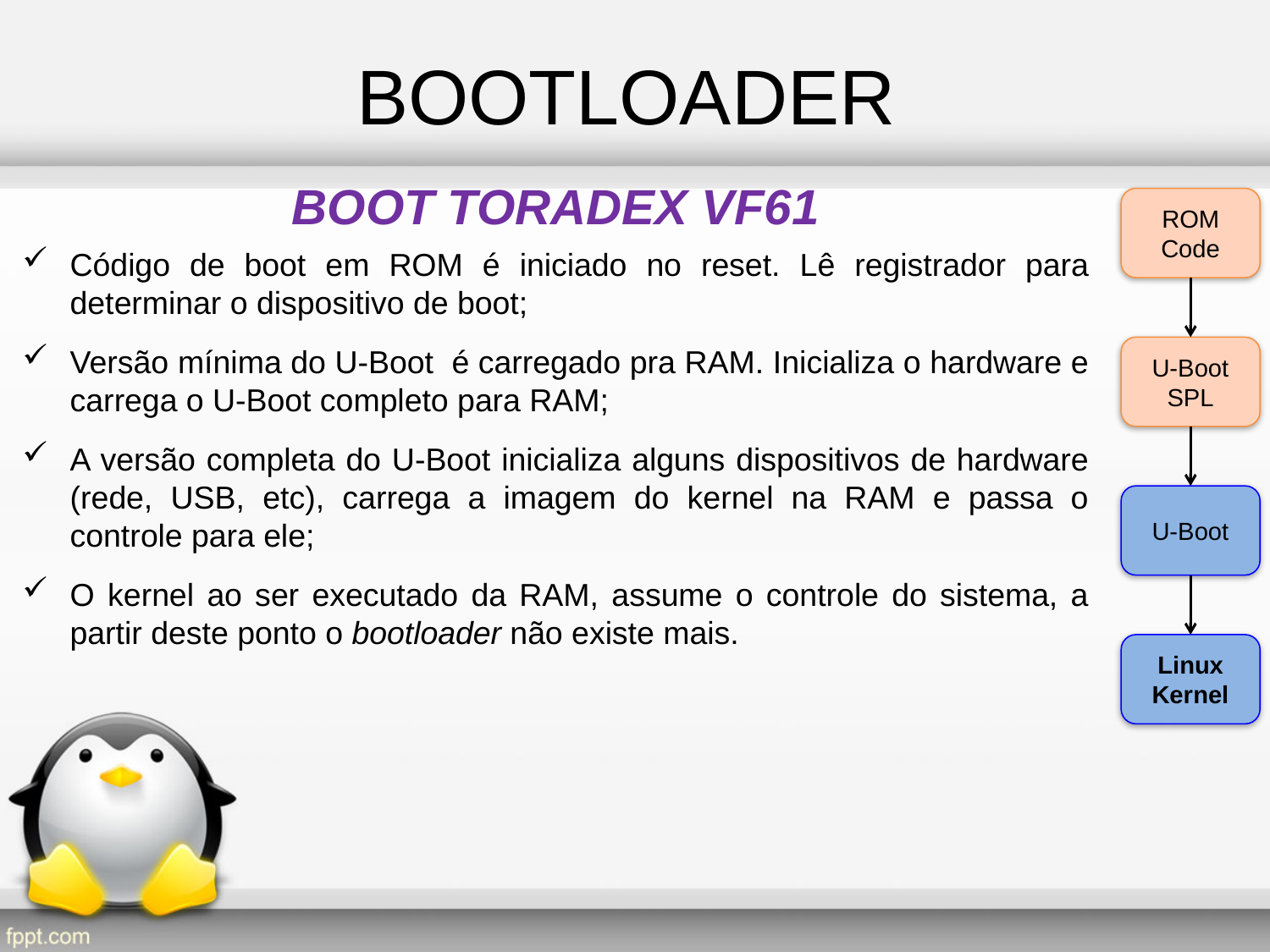

BOOTLOADER
BOOT TORADEX VF61
Código de boot em ROM é iniciado no reset. Lê registrador para determinar o dispositivo de boot;
Versão mínima do U-Boot  é carregado pra RAM. Inicializa o hardware e carrega o U-Boot completo para RAM;
A versão completa do U-Boot inicializa alguns dispositivos de hardware (rede, USB, etc), carrega a imagem do kernel na RAM e passa o controle para ele;
O kernel ao ser executado da RAM, assume o controle do sistema, a partir deste ponto o bootloader não existe mais.

ROM
Code
U-Boot
SPL
U-Boot
Linux
Kernel